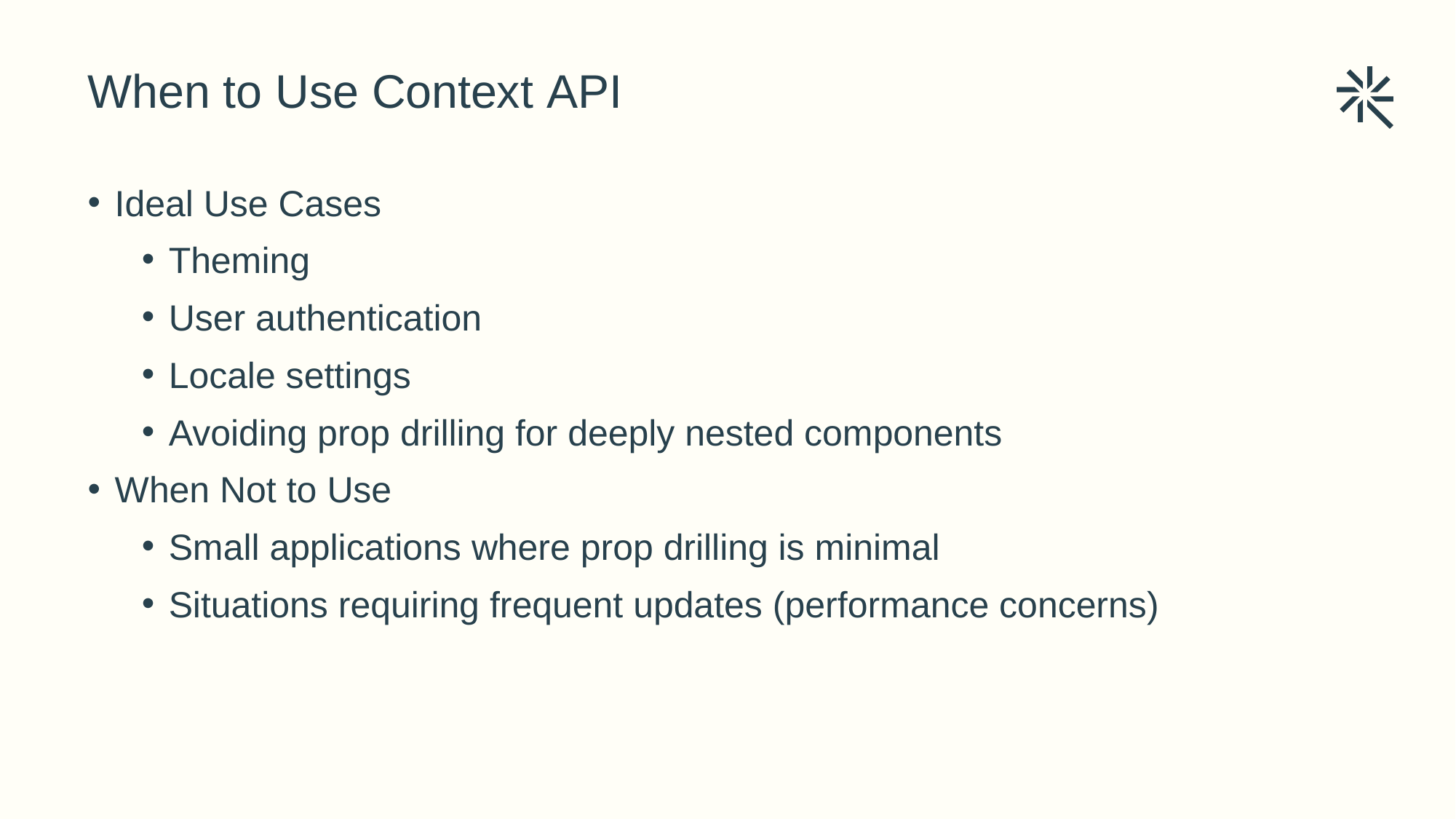

# When to Use Context API
Ideal Use Cases
Theming
User authentication
Locale settings
Avoiding prop drilling for deeply nested components
When Not to Use
Small applications where prop drilling is minimal
Situations requiring frequent updates (performance concerns)